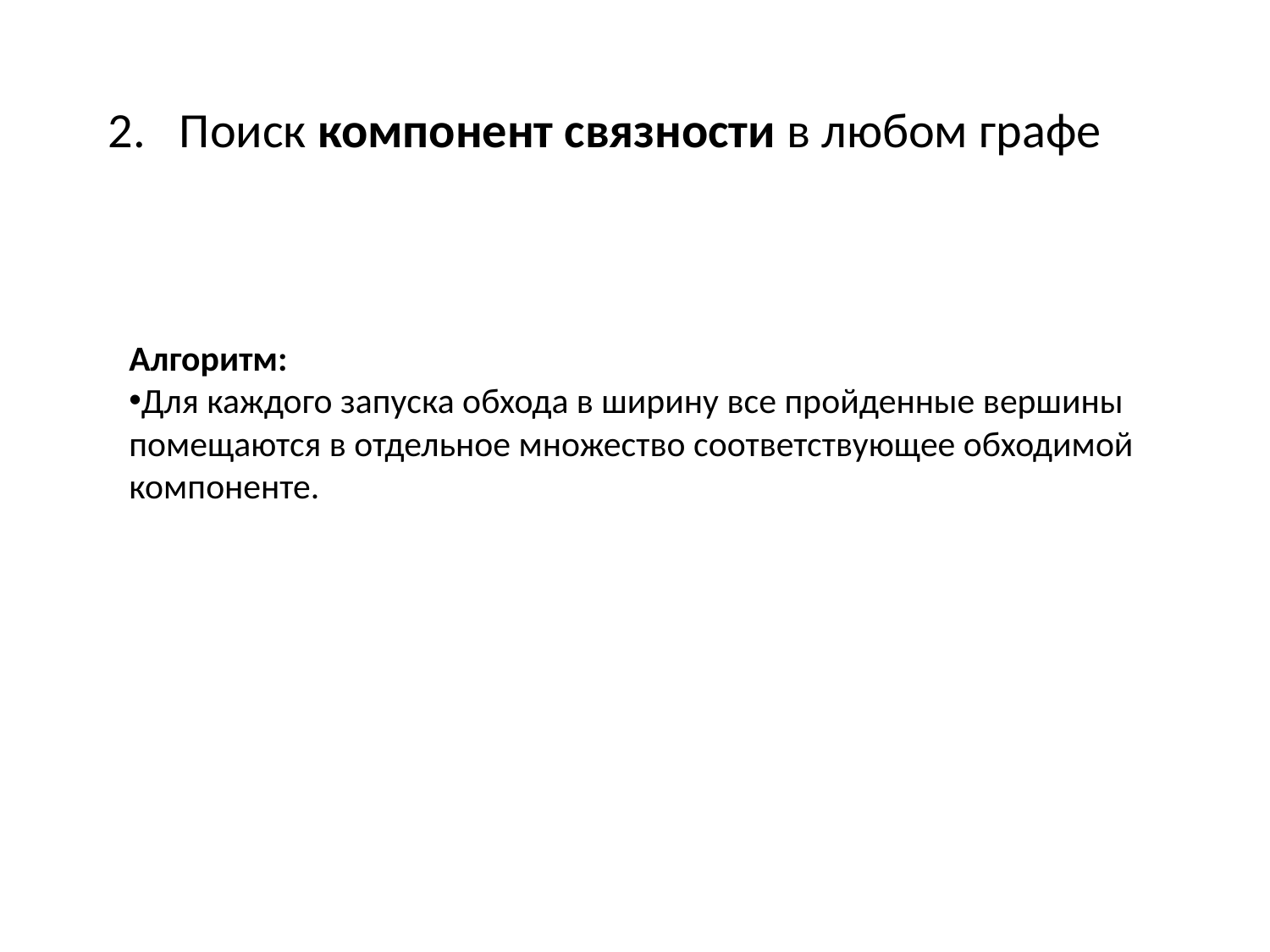

Поиск компонент связности в любом графе
Алгоритм:
Для каждого запуска обхода в ширину все пройденные вершины помещаются в отдельное множество соответствующее обходимой компоненте.